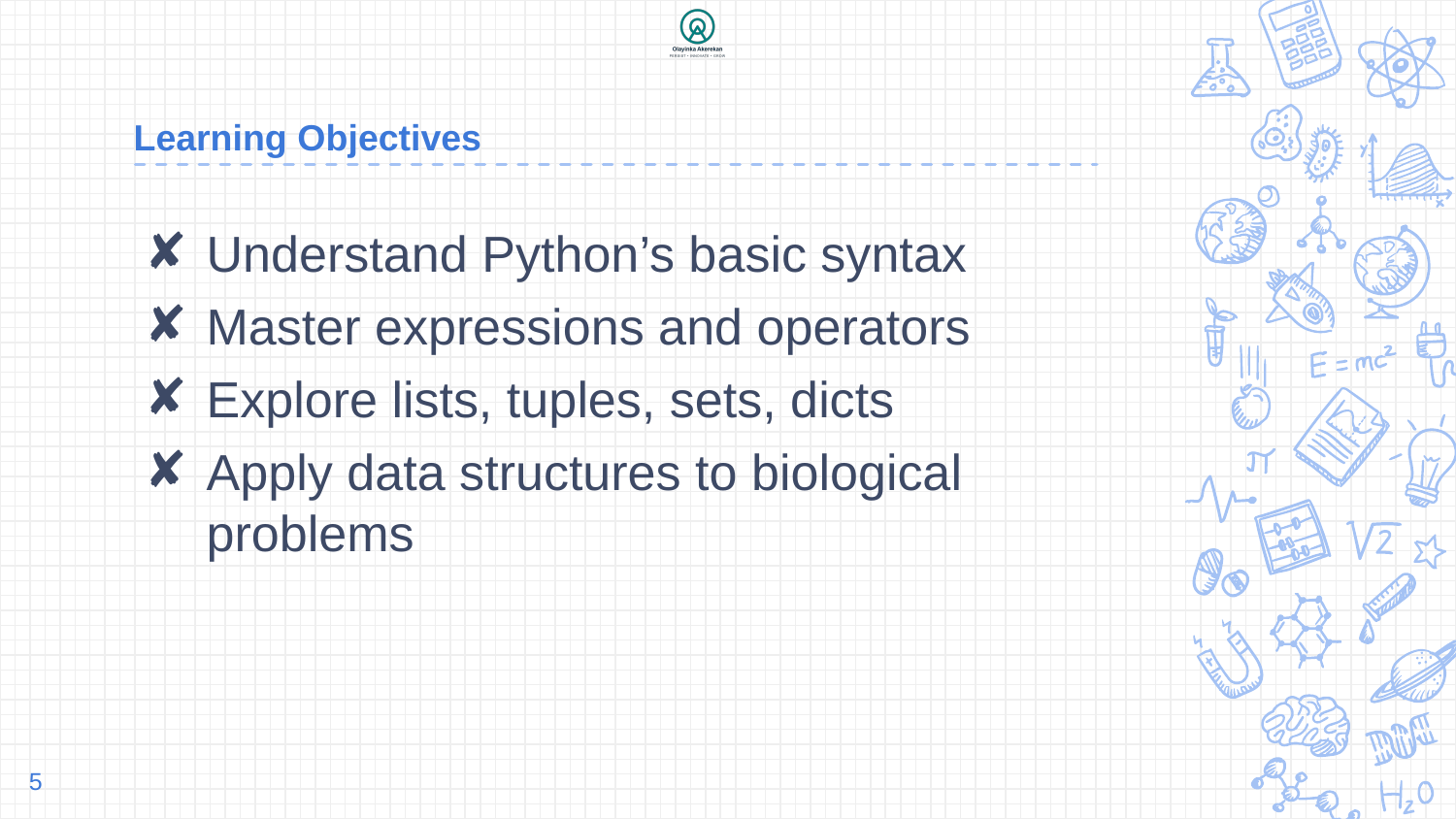

# Learning Objectives
Understand Python’s basic syntax
Master expressions and operators
Explore lists, tuples, sets, dicts
Apply data structures to biological problems
5